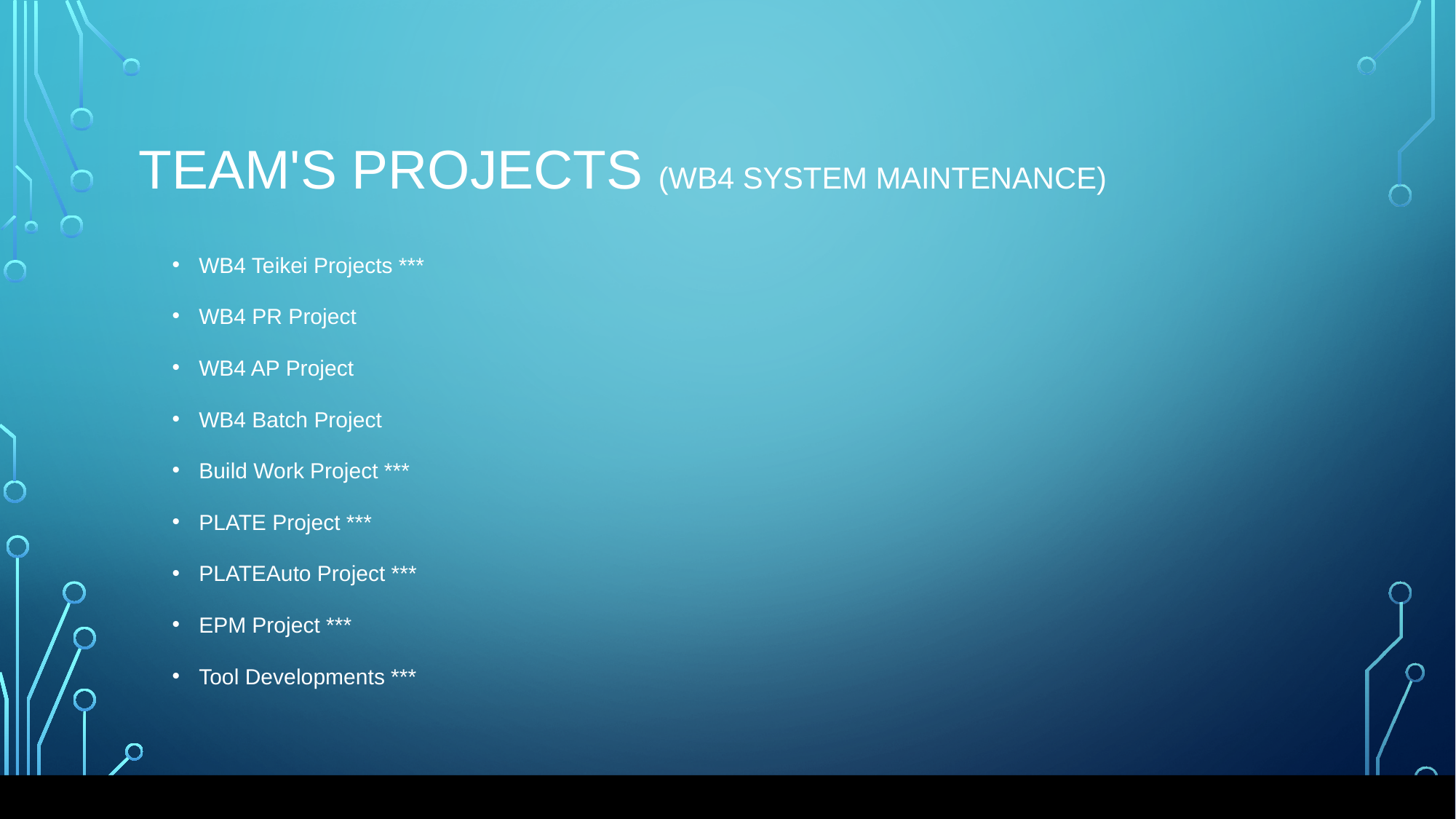

Team's Projects (WB4 System Maintenance)
WB4 Teikei Projects ***
WB4 PR Project
WB4 AP Project
WB4 Batch Project
Build Work Project ***
PLATE Project ***
PLATEAuto Project ***
EPM Project ***
Tool Developments ***